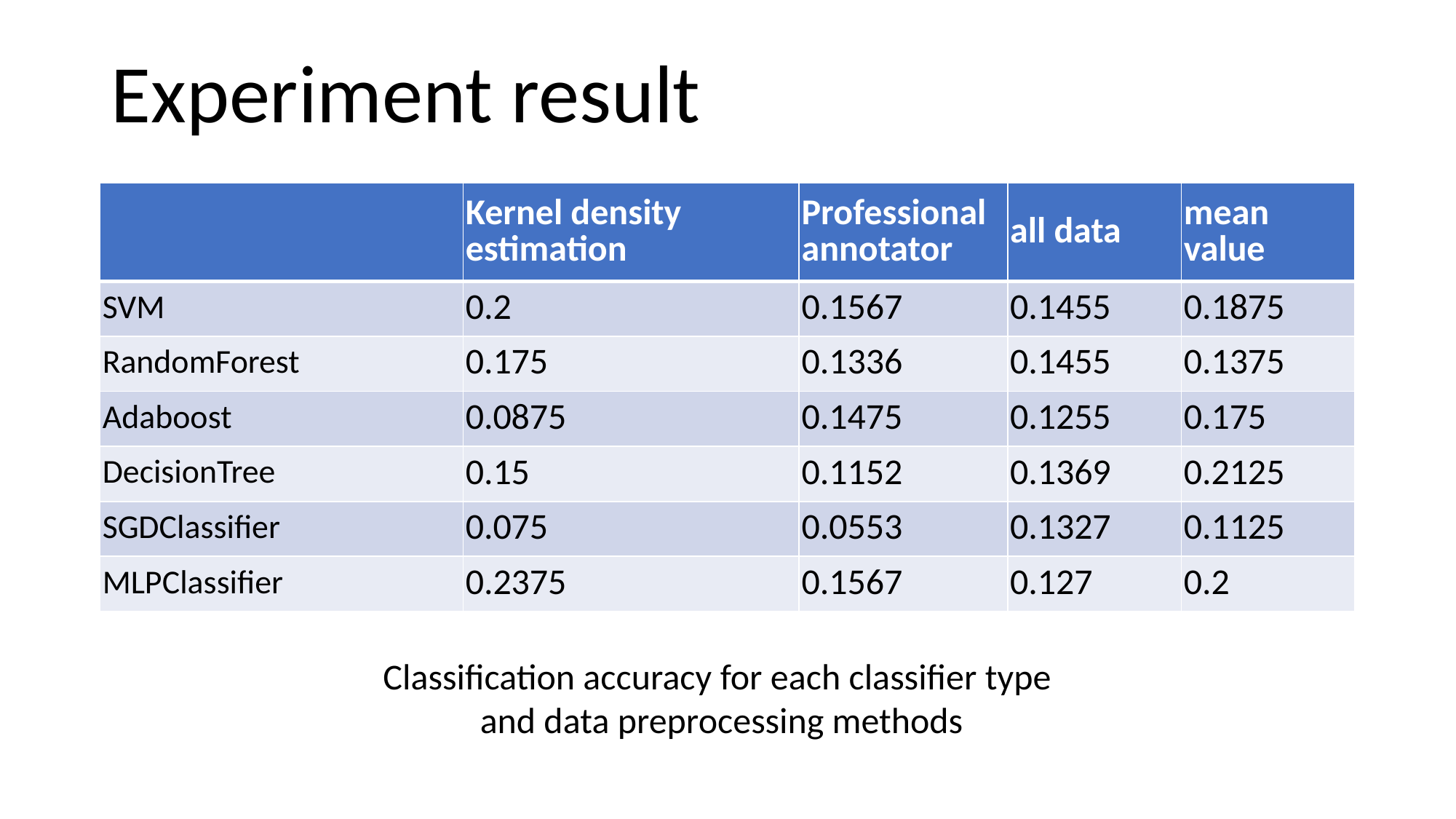

# Experiment result
|  | Kernel density estimation | Professional annotator | all data | mean value |
| --- | --- | --- | --- | --- |
| SVM | 0.2 | 0.1567 | 0.1455 | 0.1875 |
| RandomForest | 0.175 | 0.1336 | 0.1455 | 0.1375 |
| Adaboost | 0.0875 | 0.1475 | 0.1255 | 0.175 |
| DecisionTree | 0.15 | 0.1152 | 0.1369 | 0.2125 |
| SGDClassifier | 0.075 | 0.0553 | 0.1327 | 0.1125 |
| MLPClassifier | 0.2375 | 0.1567 | 0.127 | 0.2 |
Classification accuracy for each classifier type
and data preprocessing methods